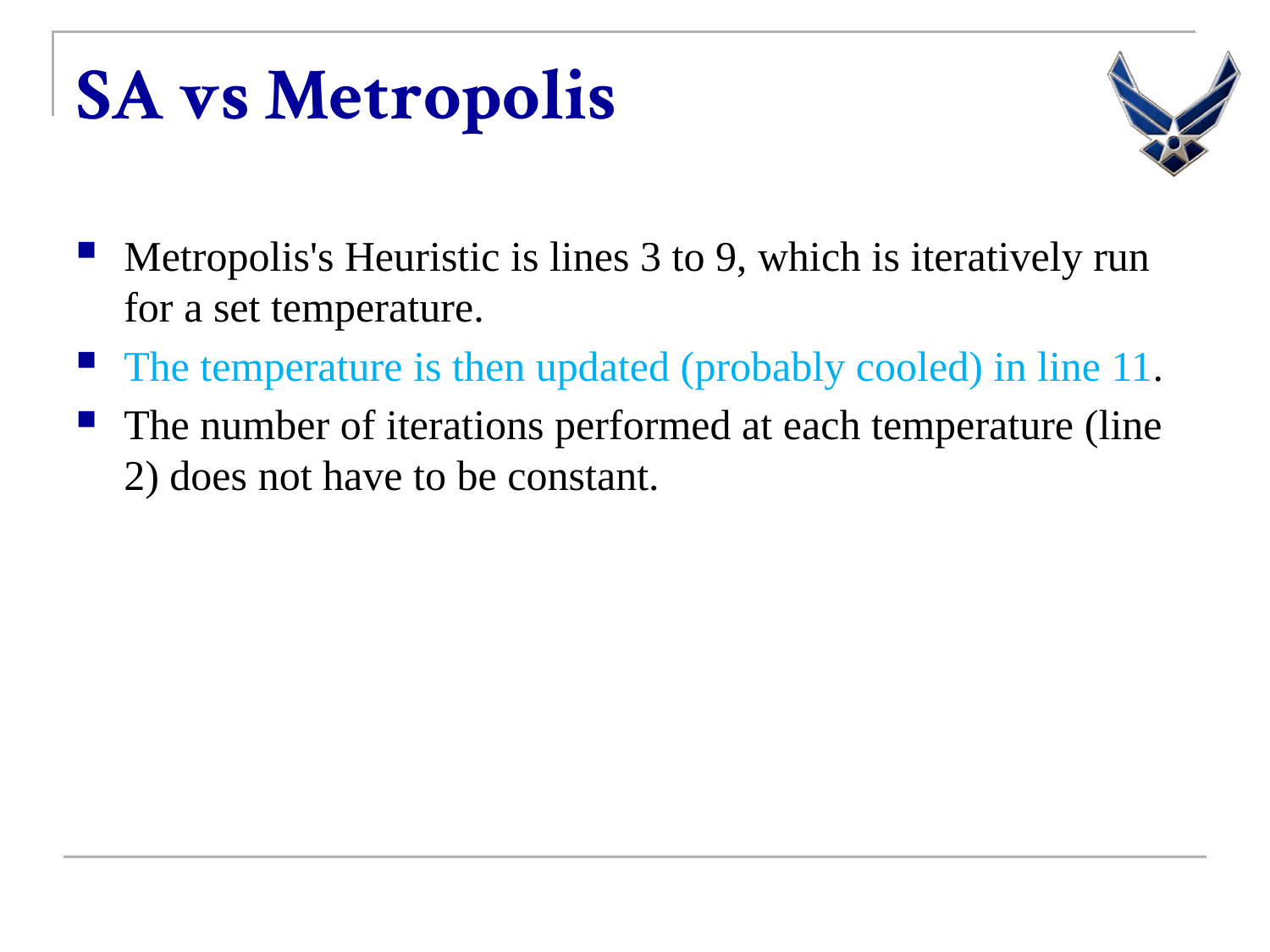

# SA vs Metropolis
Metropolis's Heuristic is lines 3 to 9, which is iteratively run for a set temperature.
The temperature is then updated (probably cooled) in line 11.
The number of iterations performed at each temperature (line 2) does not have to be constant.